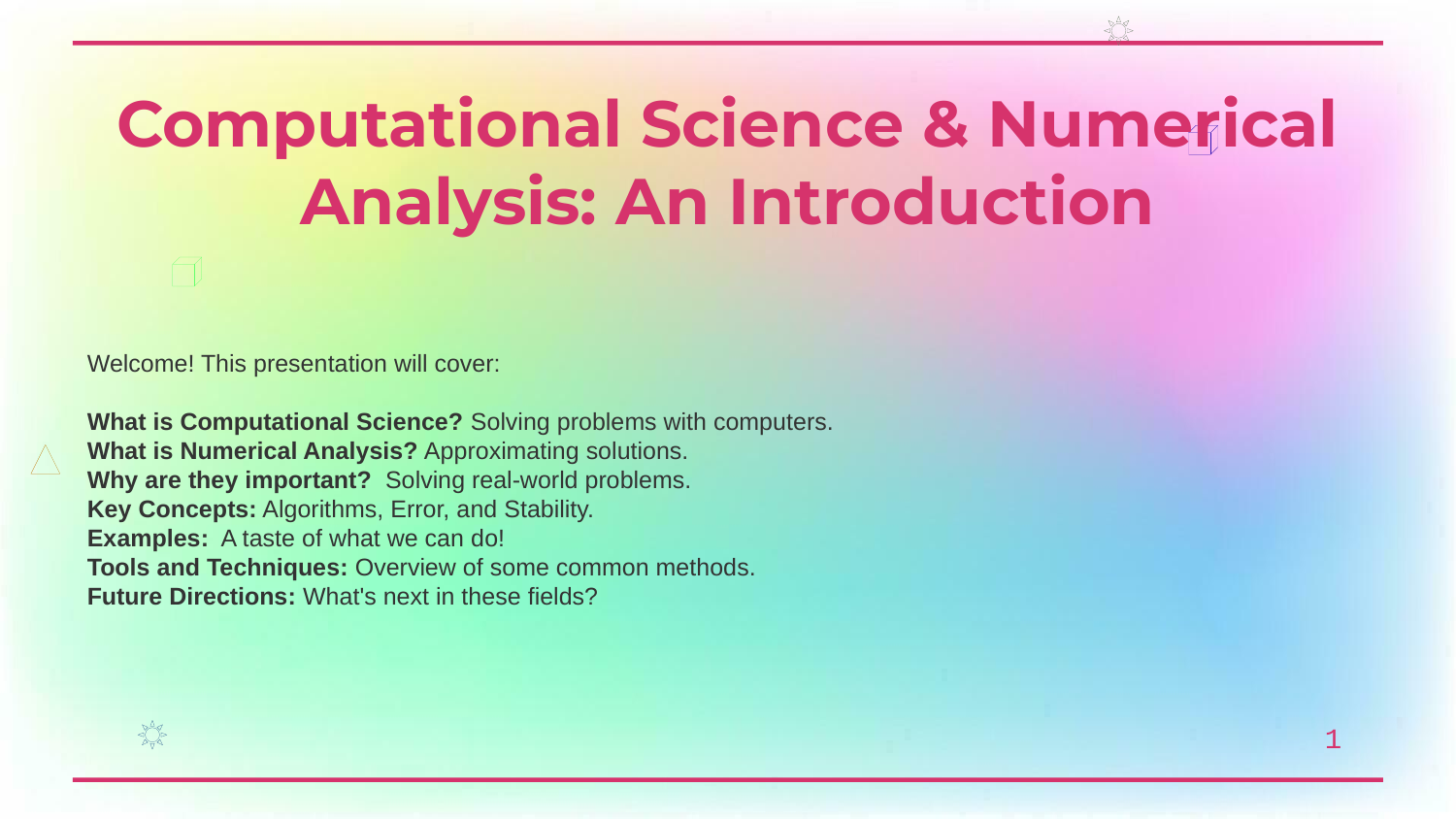

Computational Science & Numerical Analysis: An Introduction

Welcome! This presentation will cover:

What is Computational Science? Solving problems with computers.
What is Numerical Analysis? Approximating solutions.
Why are they important?  Solving real-world problems.
Key Concepts: Algorithms, Error, and Stability.
Examples:  A taste of what we can do!
Tools and Techniques: Overview of some common methods.
Future Directions: What's next in these fields?

1